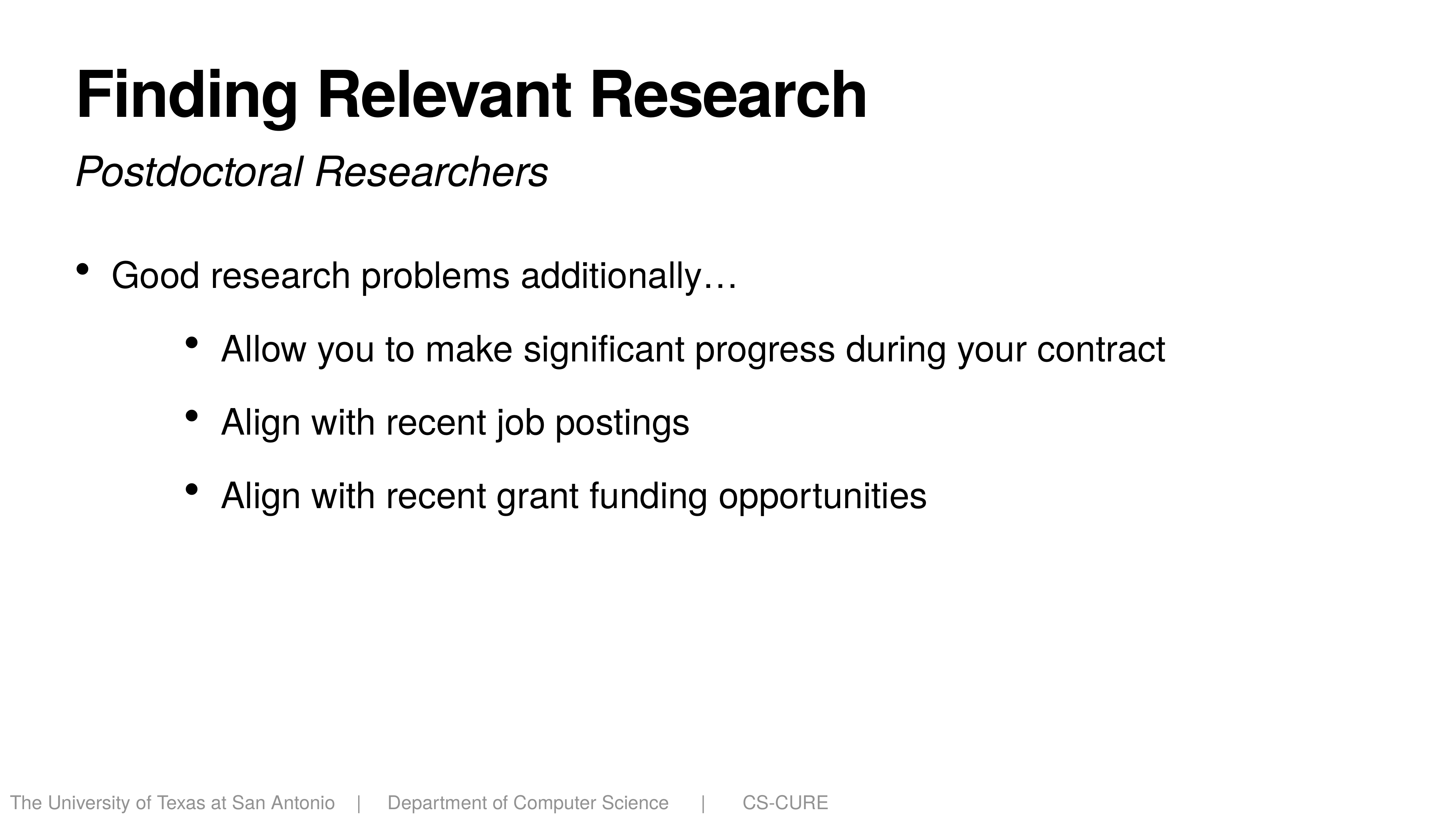

# Finding Relevant Research
Postdoctoral Researchers
Good research problems additionally…
Allow you to make significant progress during your contract
Align with recent job postings
Align with recent grant funding opportunities
26